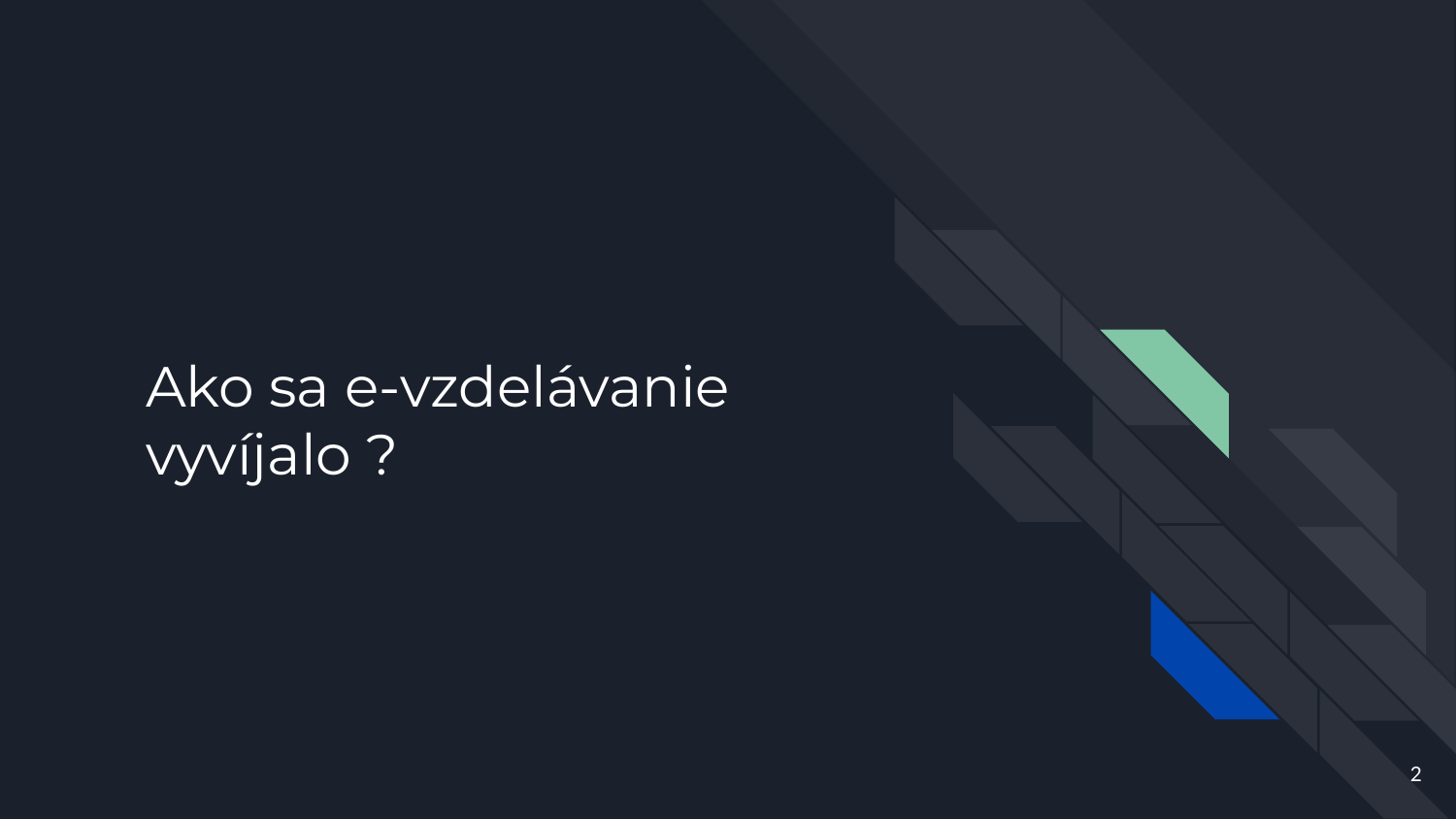

# Ako sa e-vzdelávanie vyvíjalo ?
2